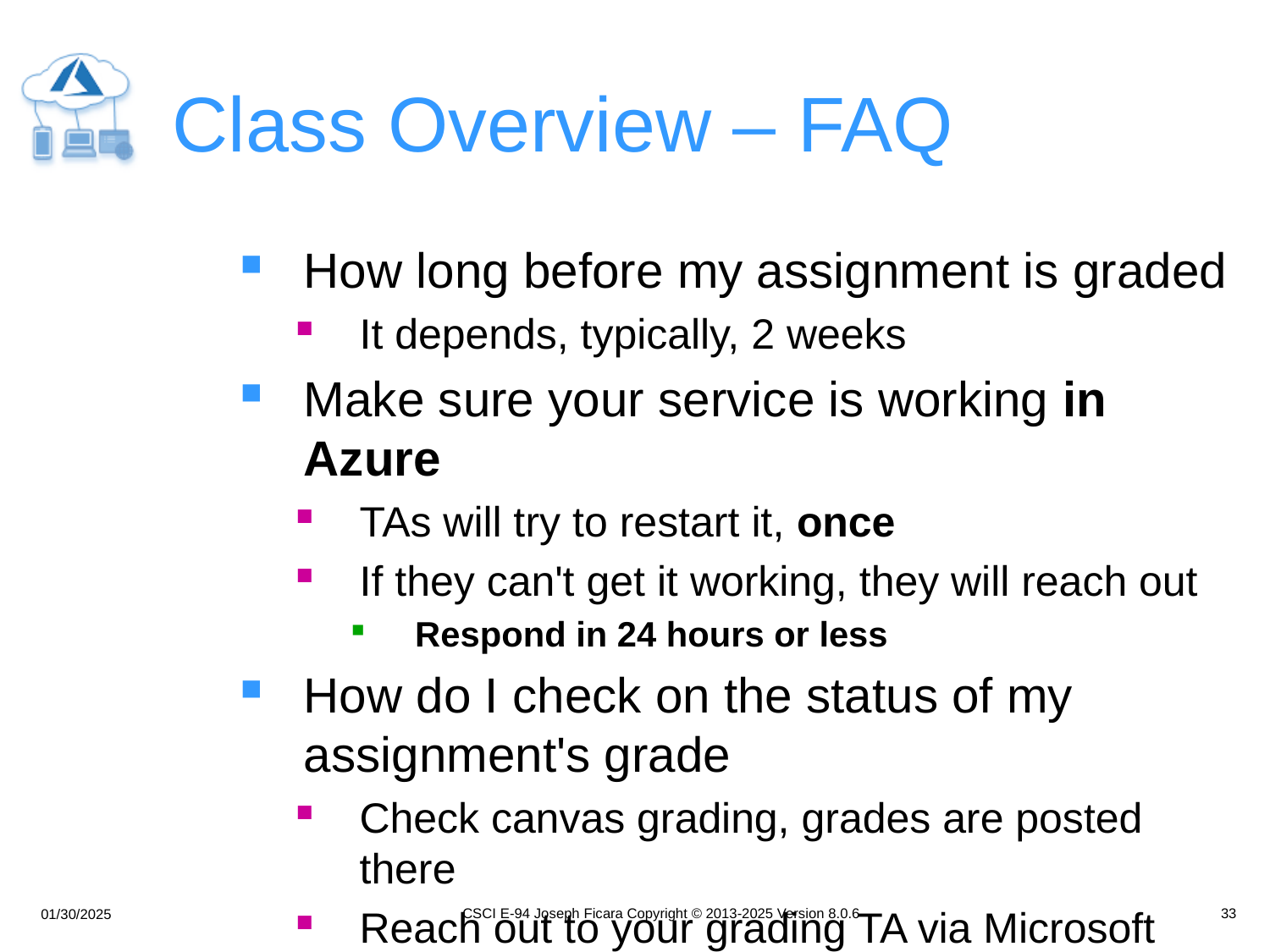

# Class Overview – FAQ
How long before my assignment is graded
It depends, typically, 2 weeks
Make sure your service is working in Azure
TAs will try to restart it, once
If they can't get it working, they will reach out
Respond in 24 hours or less
How do I check on the status of my assignment's grade
Check canvas grading, grades are posted there
Reach out to your grading TA via Microsoft  Teams
CSCI E-94 Joseph Ficara Copyright © 2013-2025 Version 8.0.6
33
01/30/2025